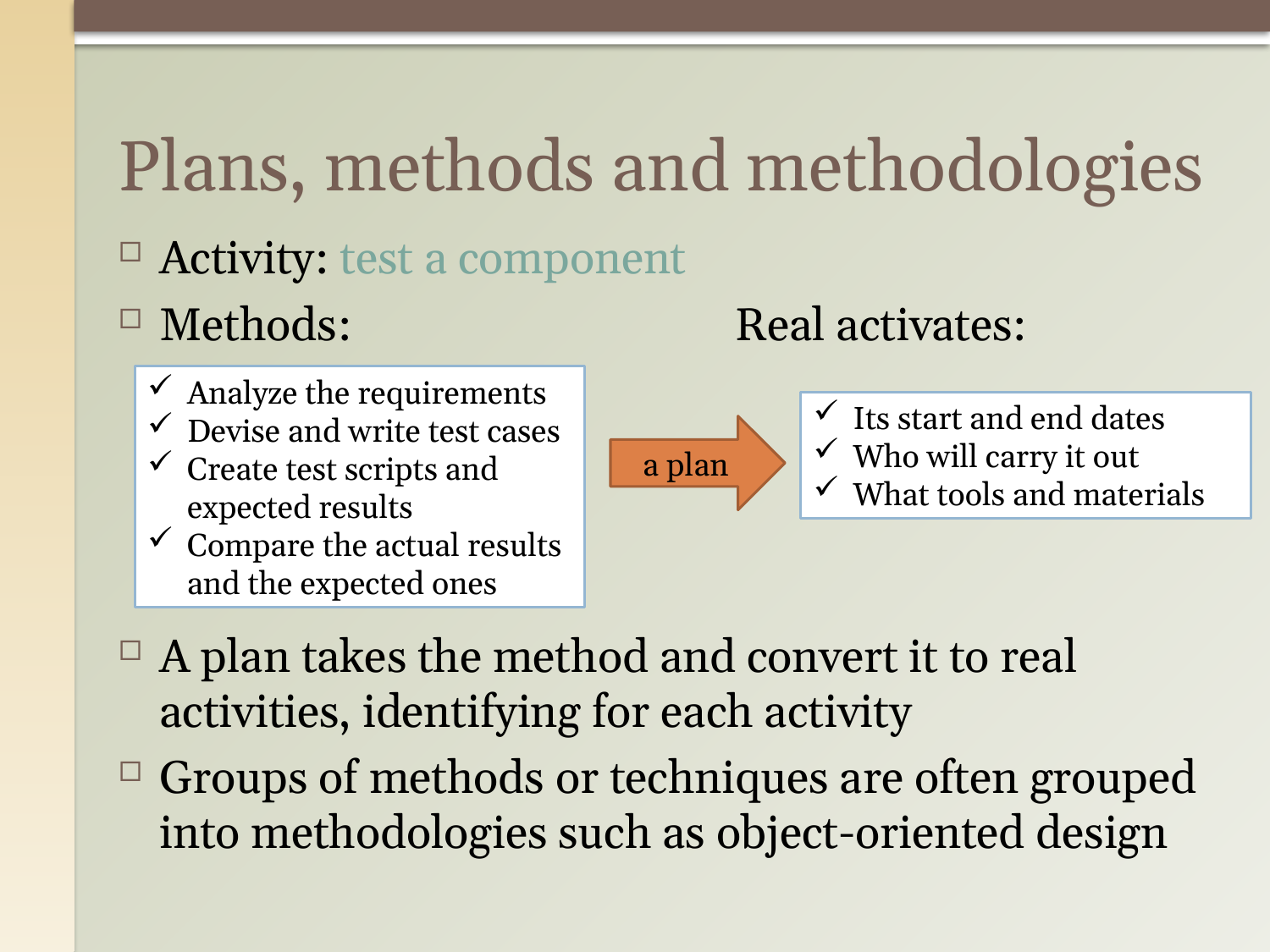

# Plans, methods and methodologies
Activity: test a component
Methods:                                   Real activates:

A plan takes the method and convert it to real activities, identifying for each activity
Groups of methods or techniques are often grouped into methodologies such as object-oriented design

Analyze the requirements
Devise and write test cases
Create test scripts and expected results
Compare the actual results and the expected ones
Its start and end dates
Who will carry it out
What tools and materials
a plan